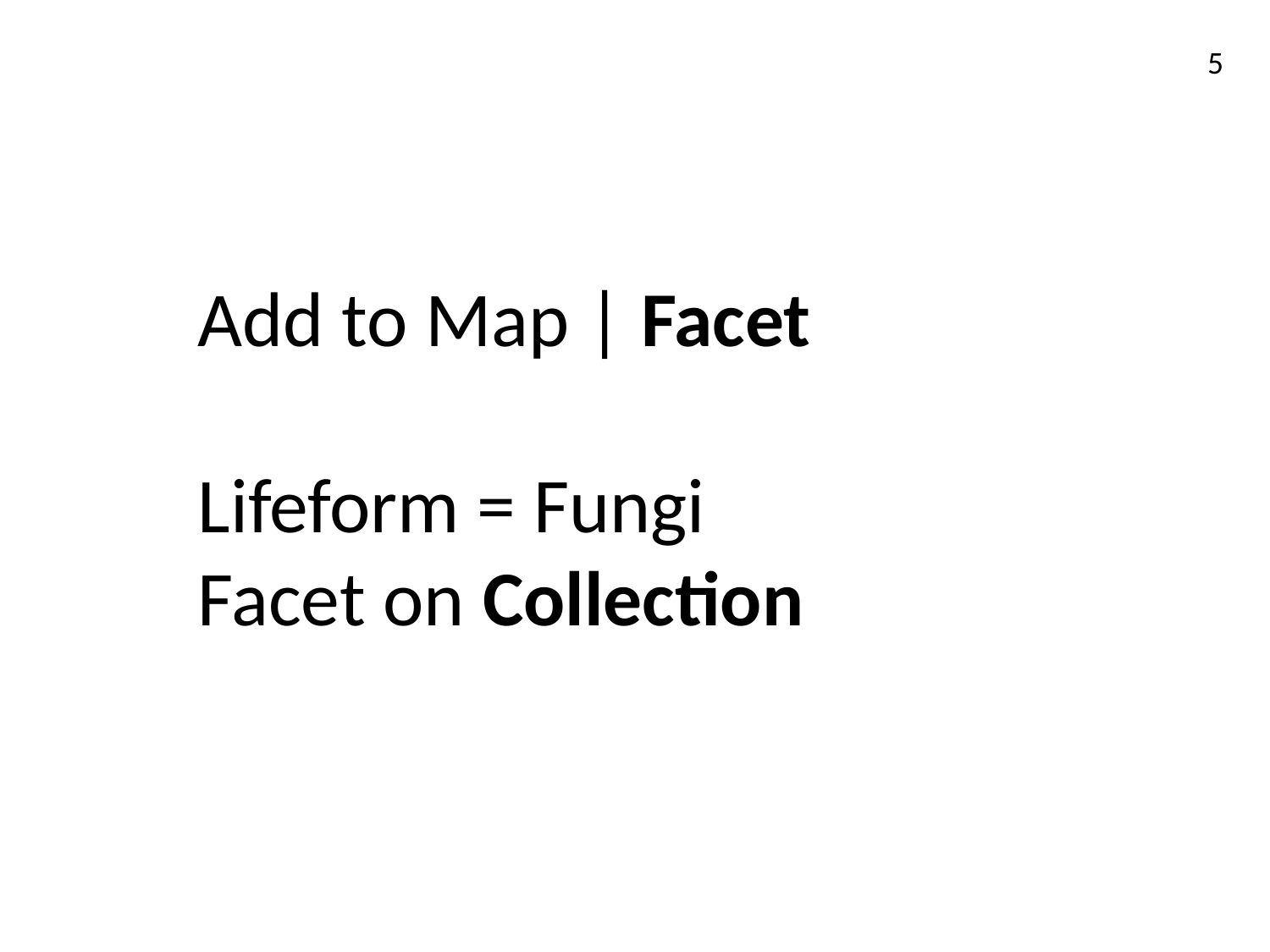

5
Add to Map | Facet
Lifeform = Fungi
Facet on Collection